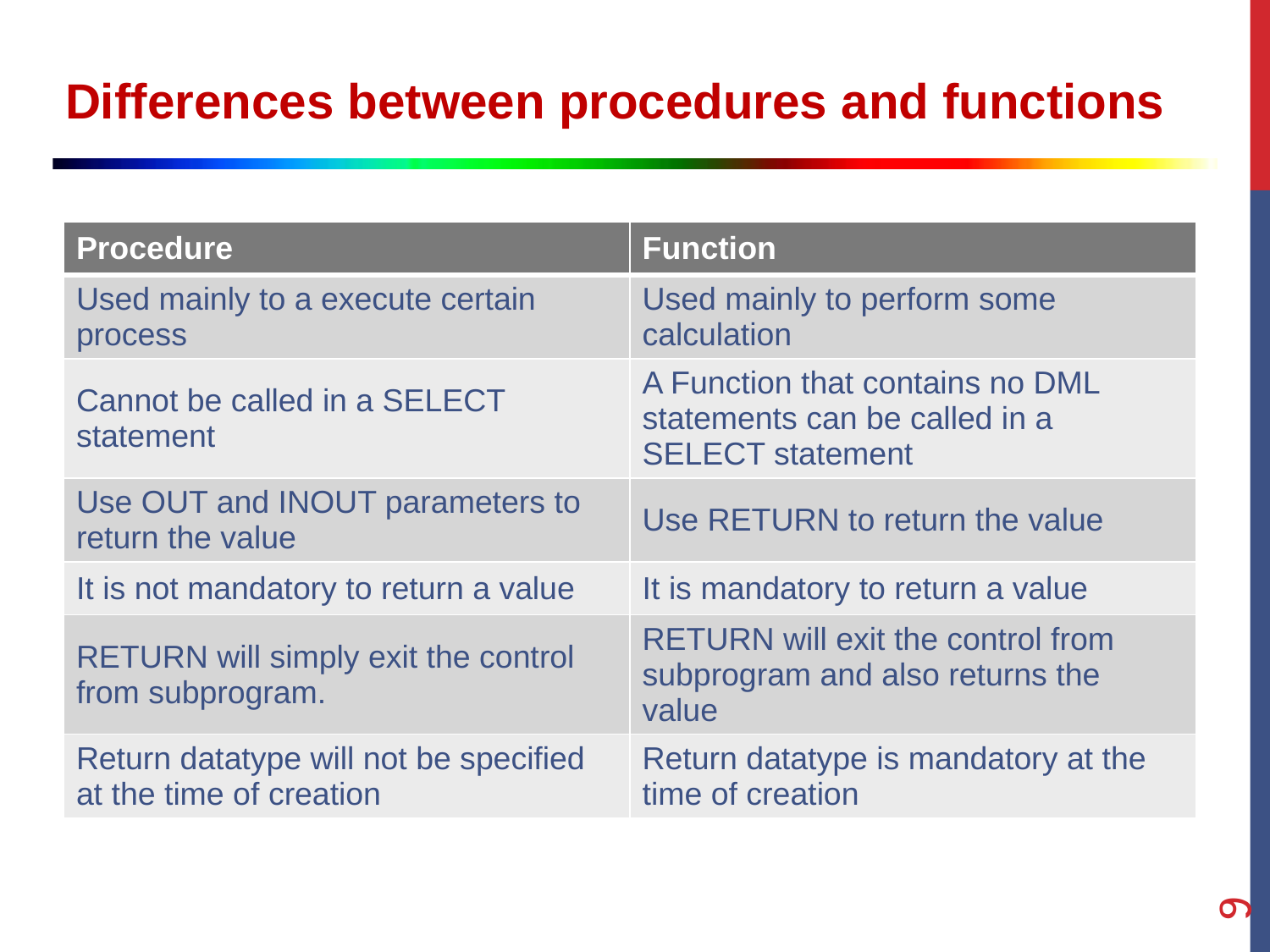

Differences between procedures and functions
| Procedure | Function |
| --- | --- |
| Used mainly to a execute certain process | Used mainly to perform some calculation |
| Cannot be called in a SELECT statement | A Function that contains no DML statements can be called in a SELECT statement |
| Use OUT and INOUT parameters to return the value | Use RETURN to return the value |
| It is not mandatory to return a value | It is mandatory to return a value |
| RETURN will simply exit the control from subprogram. | RETURN will exit the control from subprogram and also returns the value |
| Return datatype will not be specified at the time of creation | Return datatype is mandatory at the time of creation |
9